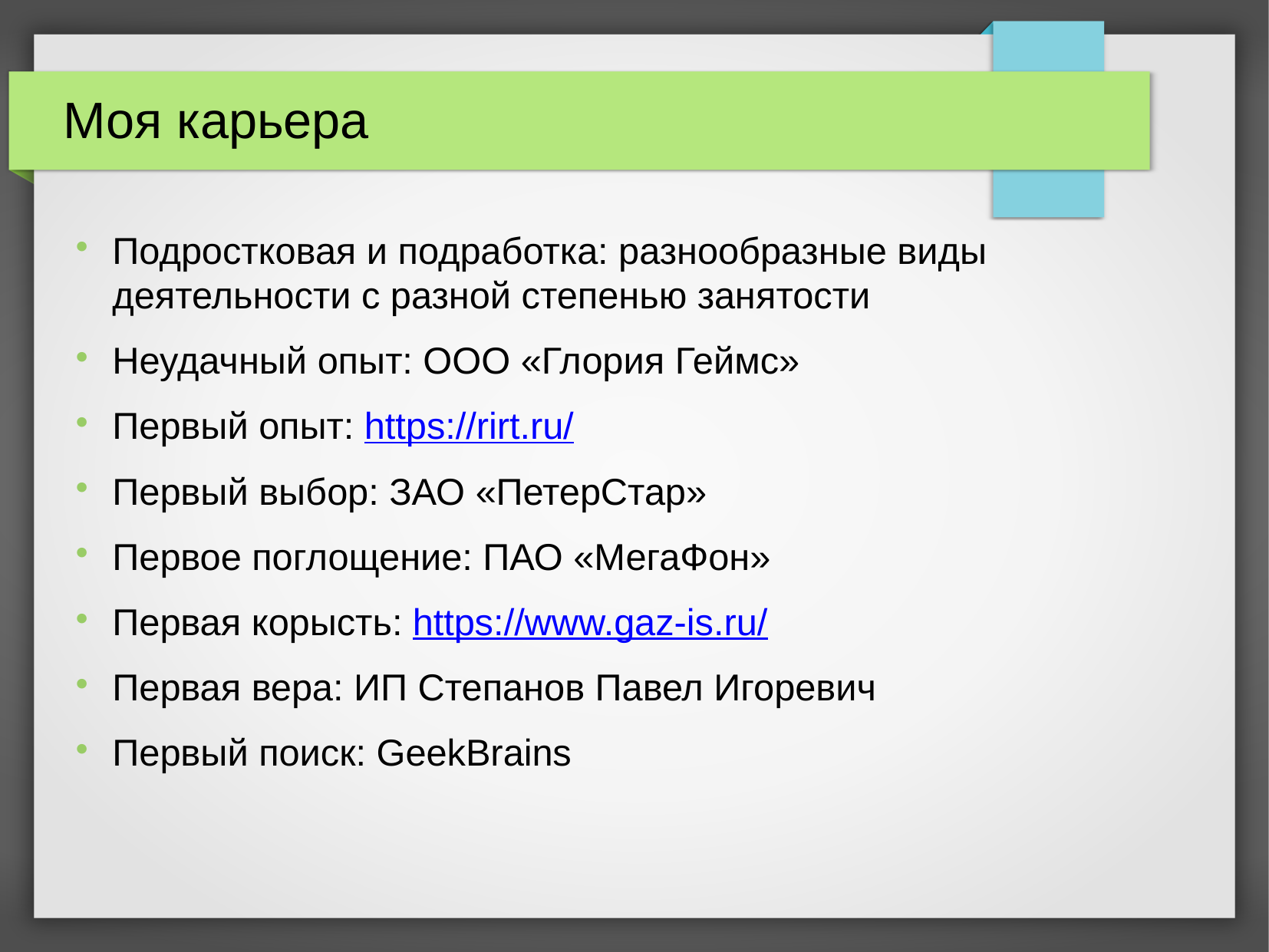

Моя карьера
Подростковая и подработка: разнообразные виды деятельности с разной степенью занятости
Неудачный опыт: ООО «Глория Геймс»
Первый опыт: https://rirt.ru/
Первый выбор: ЗАО «ПетерСтар»
Первое поглощение: ПАО «МегаФон»
Первая корысть: https://www.gaz-is.ru/
Первая вера: ИП Степанов Павел Игоревич
Первый поиск: GeekBrains